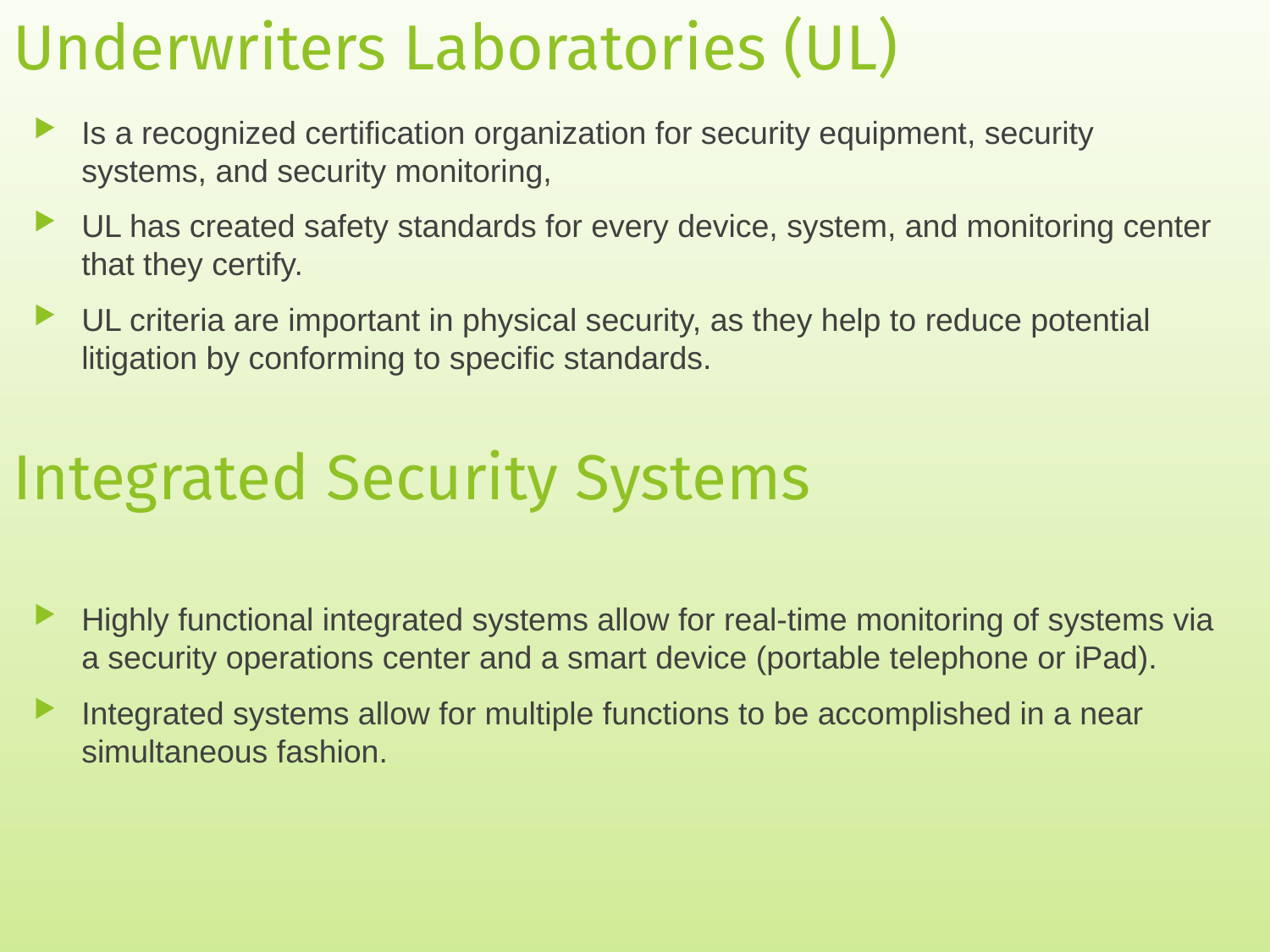

# Underwriters Laboratories (UL)
Is a recognized certification organization for security equipment, security systems, and security monitoring,
UL has created safety standards for every device, system, and monitoring center that they certify.
UL criteria are important in physical security, as they help to reduce potential litigation by conforming to specific standards.
Integrated Security Systems
Highly functional integrated systems allow for real-time monitoring of systems via a security operations center and a smart device (portable telephone or iPad).
Integrated systems allow for multiple functions to be accomplished in a near simultaneous fashion.
34